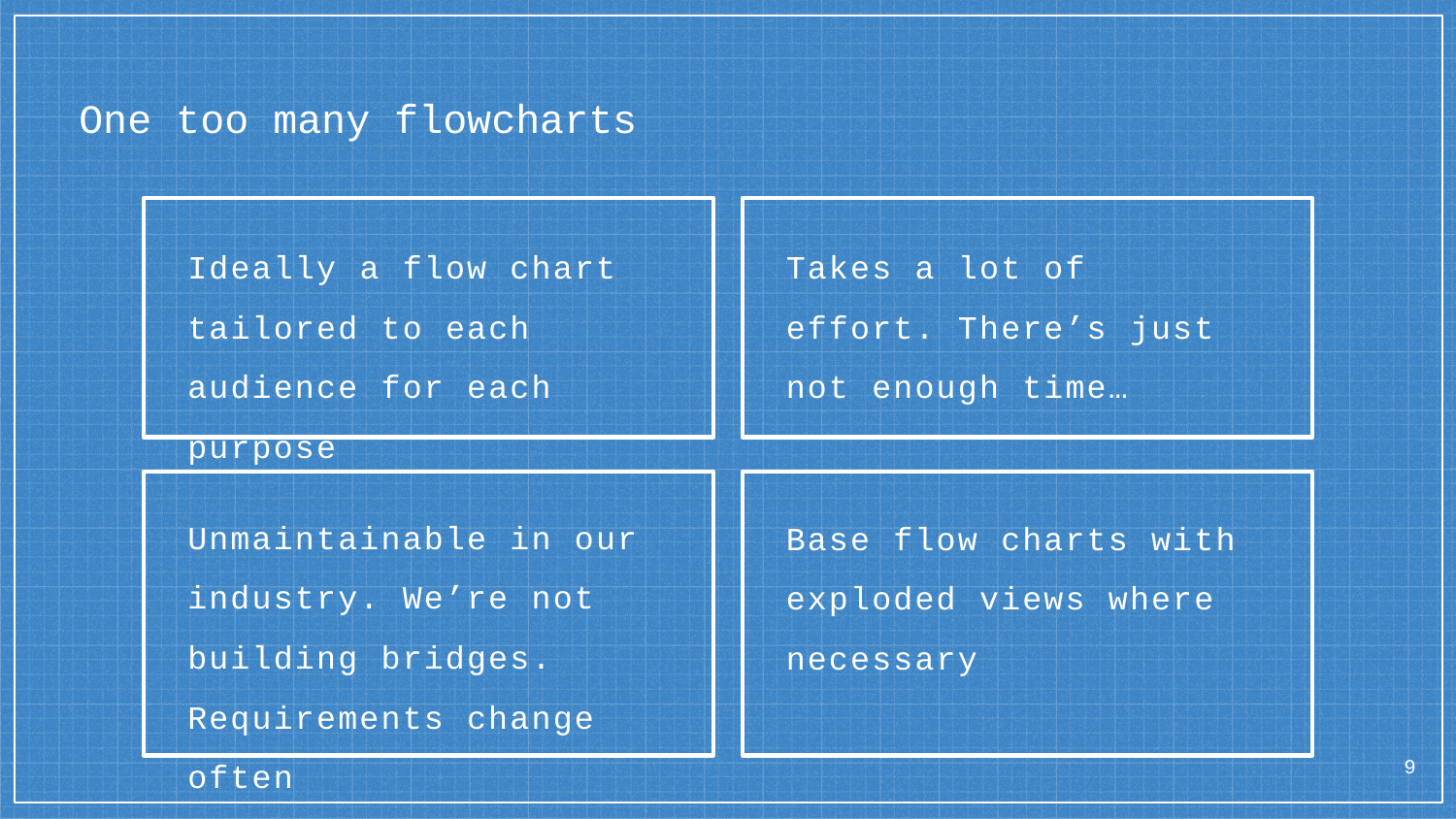

# One too many flowcharts

Ideally a flow chart tailored to each audience for each purpose
Takes a lot of effort. There’s just not enough time…

Unmaintainable in our industry. We’re not building bridges. Requirements change often
Base flow charts with exploded views where necessary
9